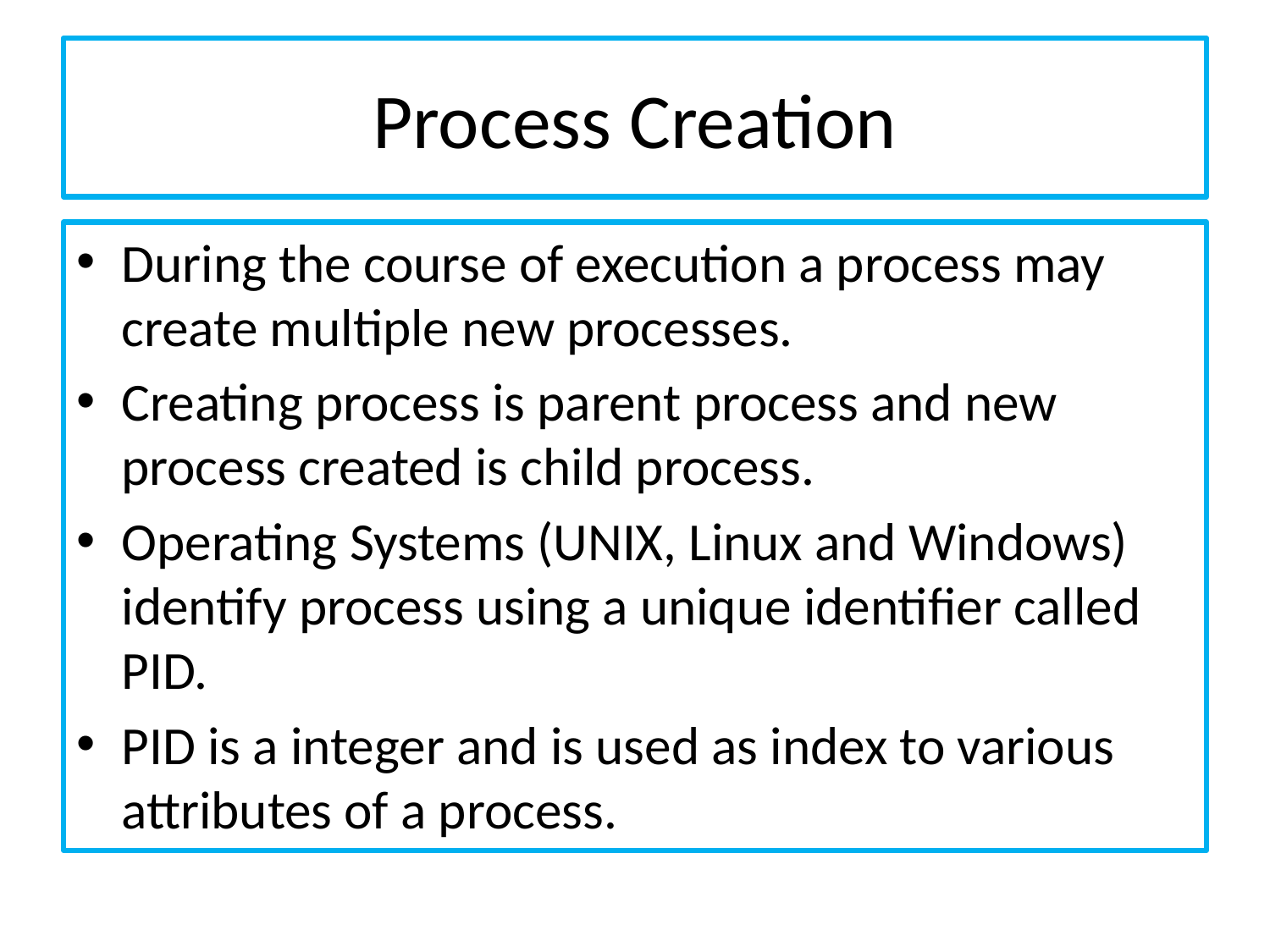

# Process Creation
During the course of execution a process may create multiple new processes.
Creating process is parent process and new process created is child process.
Operating Systems (UNIX, Linux and Windows) identify process using a unique identifier called PID.
PID is a integer and is used as index to various attributes of a process.